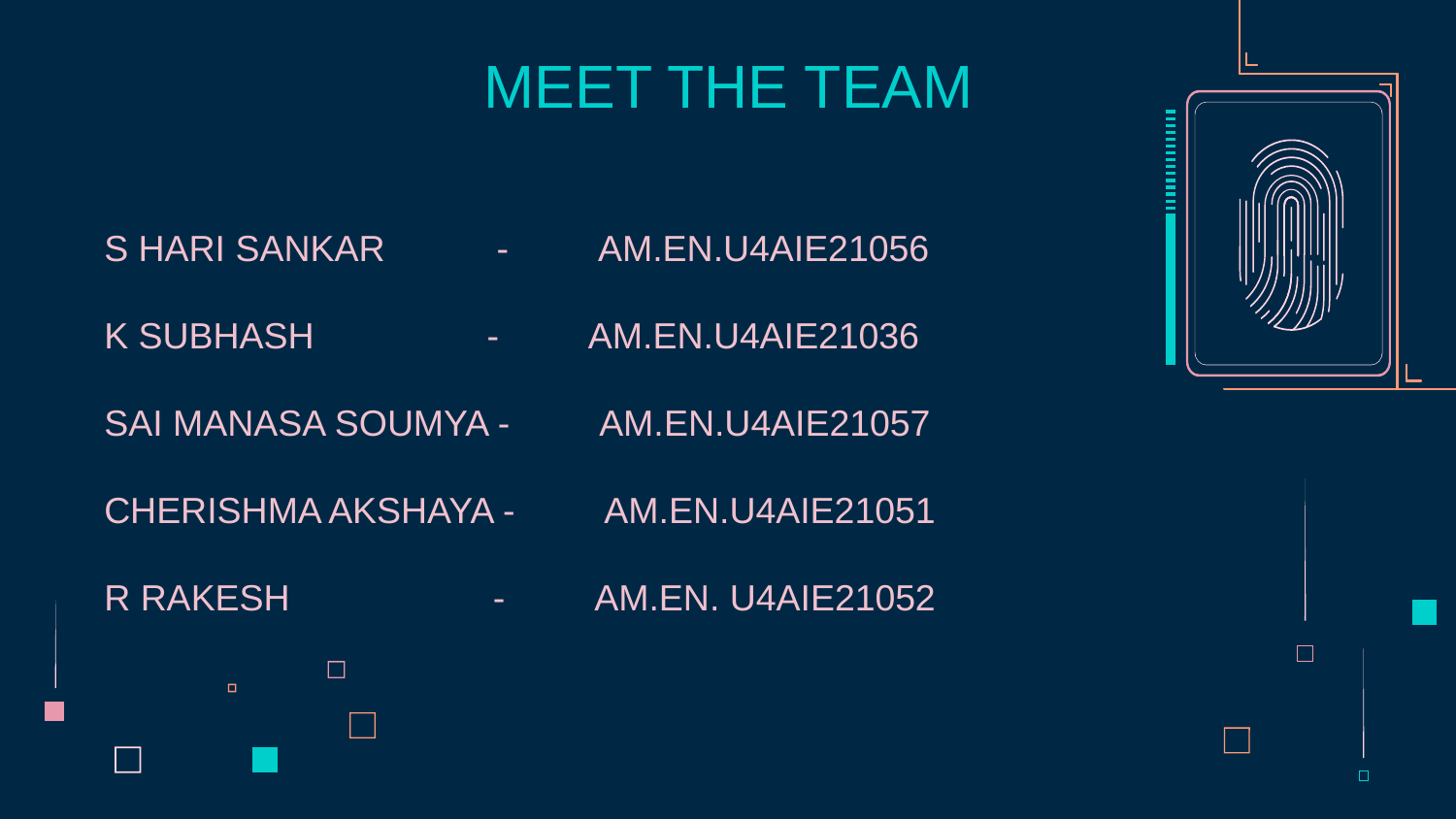

# MEET THE TEAM

S HARI SANKAR           -         AM.EN.U4AIE21056

K SUBHASH                 -         AM.EN.U4AIE21036

SAI MANASA SOUMYA -         AM.EN.U4AIE21057

CHERISHMA AKSHAYA -         AM.EN.U4AIE21051

R RAKESH                    -         AM.EN. U4AIE21052